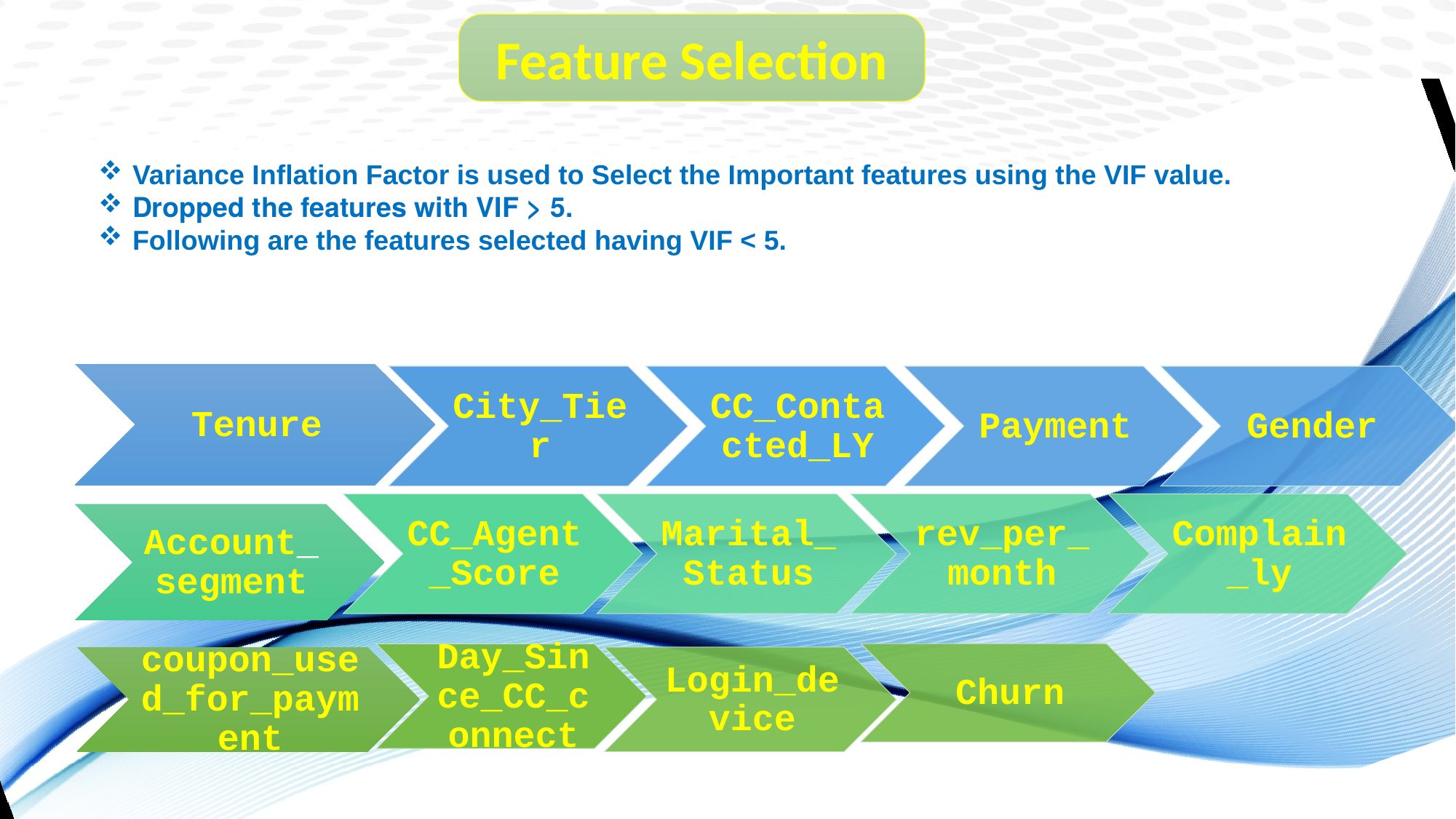

Feature Selection
Variance Inflation Factor is used to Select the Important features using the VIF value.
Dropped the features with VIF > 5.
Following are the features selected having VIF < 5.
Tenure
City_Tier
CC_Contacted_LY
Payment
Gender
Account_segment
CC_Agent_Score
Marital_Status
rev_per_month
Complain_ly
coupon_used_for_payment
Day_Since_CC_connect
Login_device
Churn